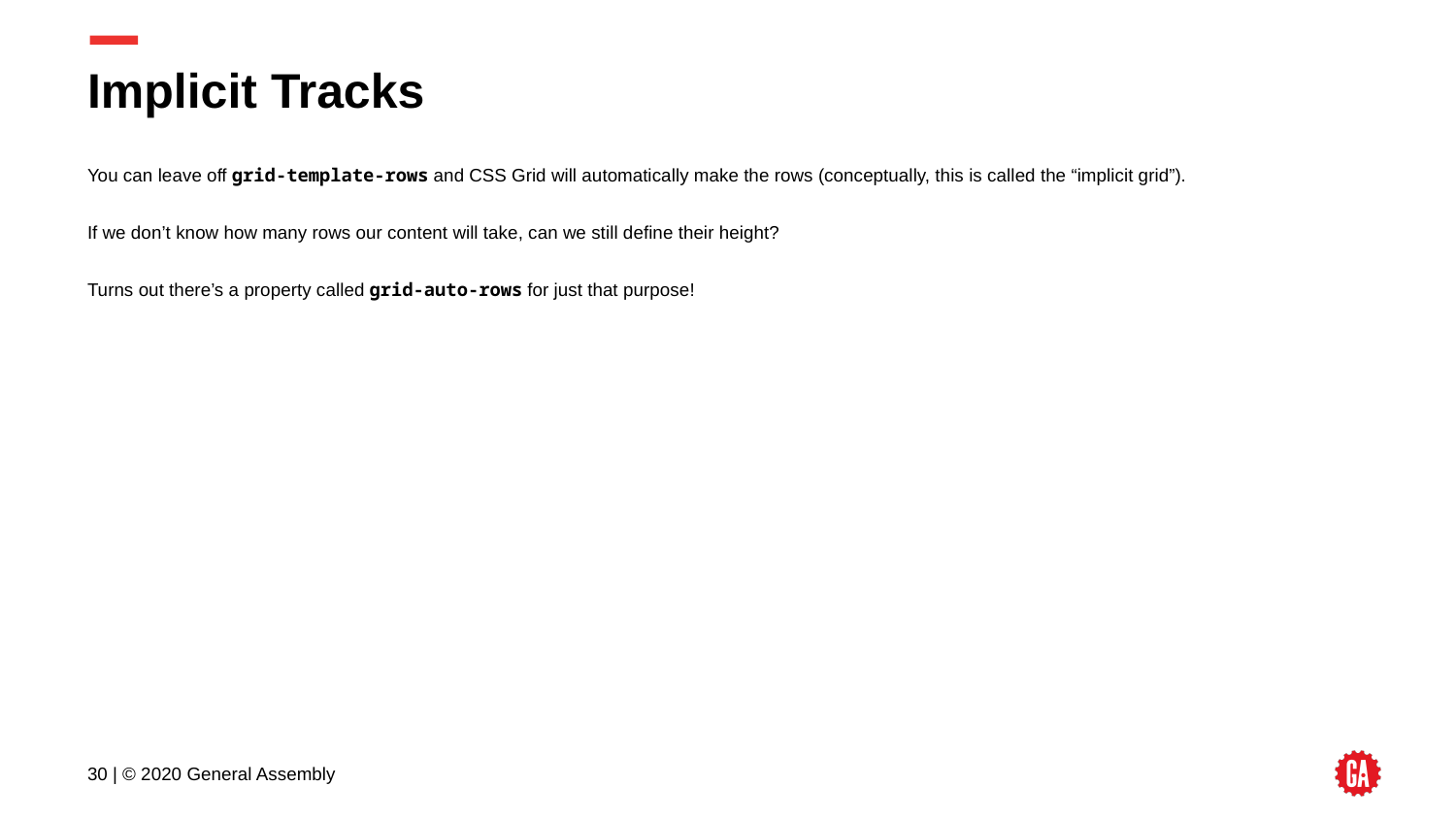

# Implicit Tracks
You can leave off grid-template-rows and CSS Grid will automatically make the rows (conceptually, this is called the “implicit grid”).
If we don’t know how many rows our content will take, can we still define their height?
Turns out there’s a property called grid-auto-rows for just that purpose!

30 | © 2020 General Assembly